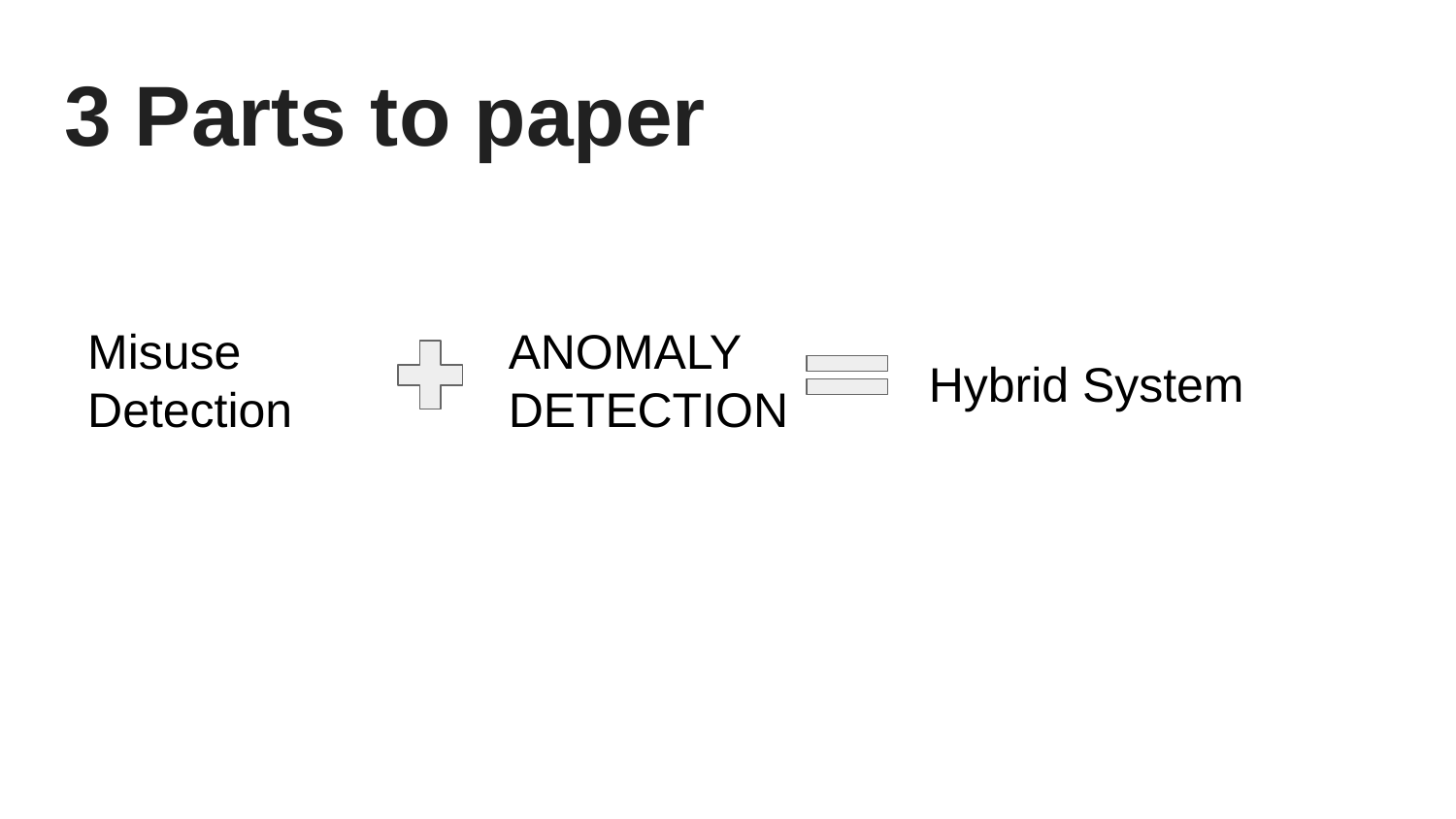

# 3 Parts to paper

Hybrid System
Misuse Detection
ANOMALY DETECTION